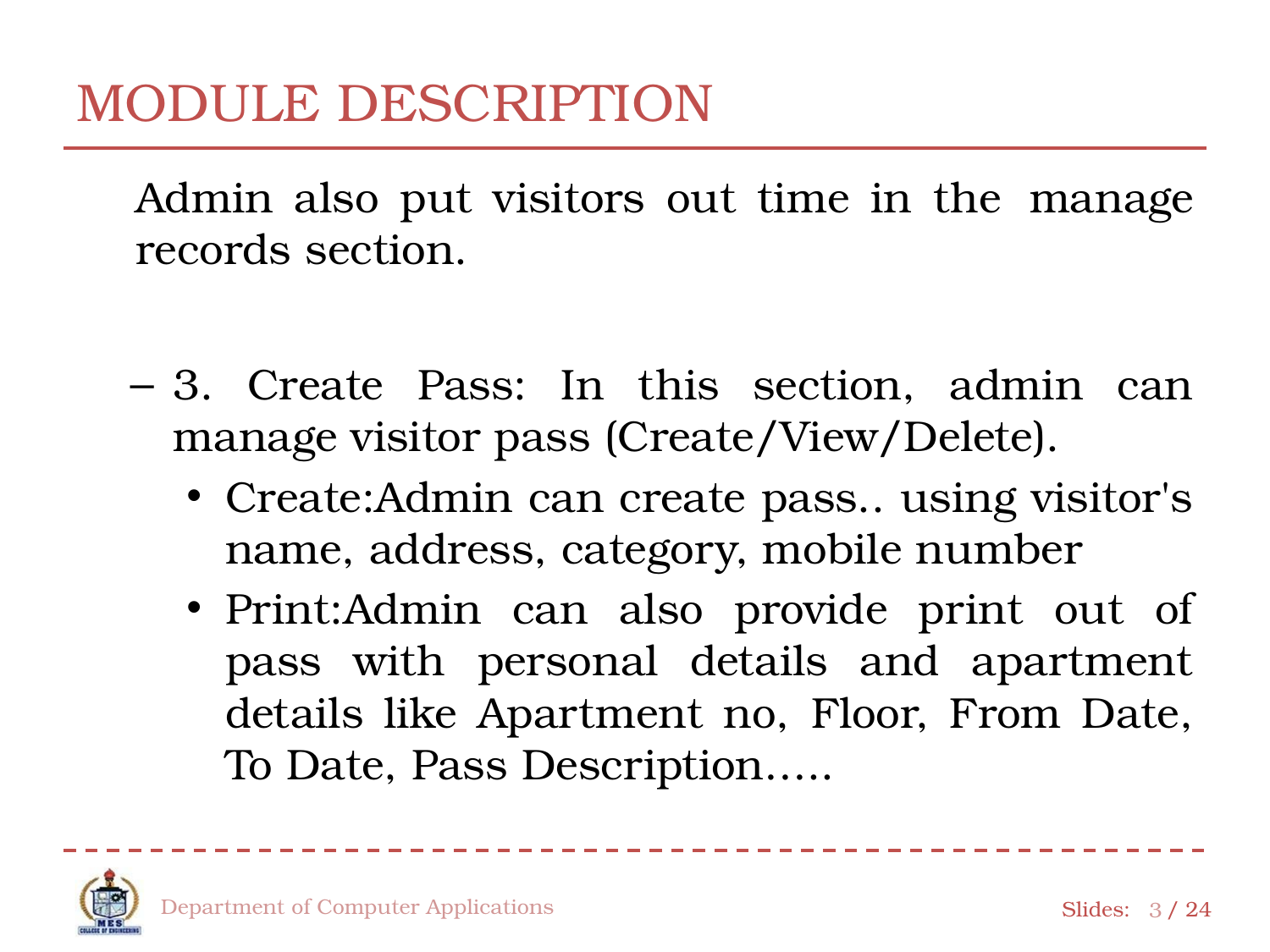

# MODULE DESCRIPTION
	Admin also put visitors out time in the 	manage records section.

3. Create Pass: In this section, admin can manage visitor pass (Create/View/Delete).
Create:Admin can create pass.. using visitor's name, address, category, mobile number
Print:Admin can also provide print out of pass with personal details and apartment details like Apartment no, Floor, From Date, To Date, Pass Description…..

Department of Computer Applications
11